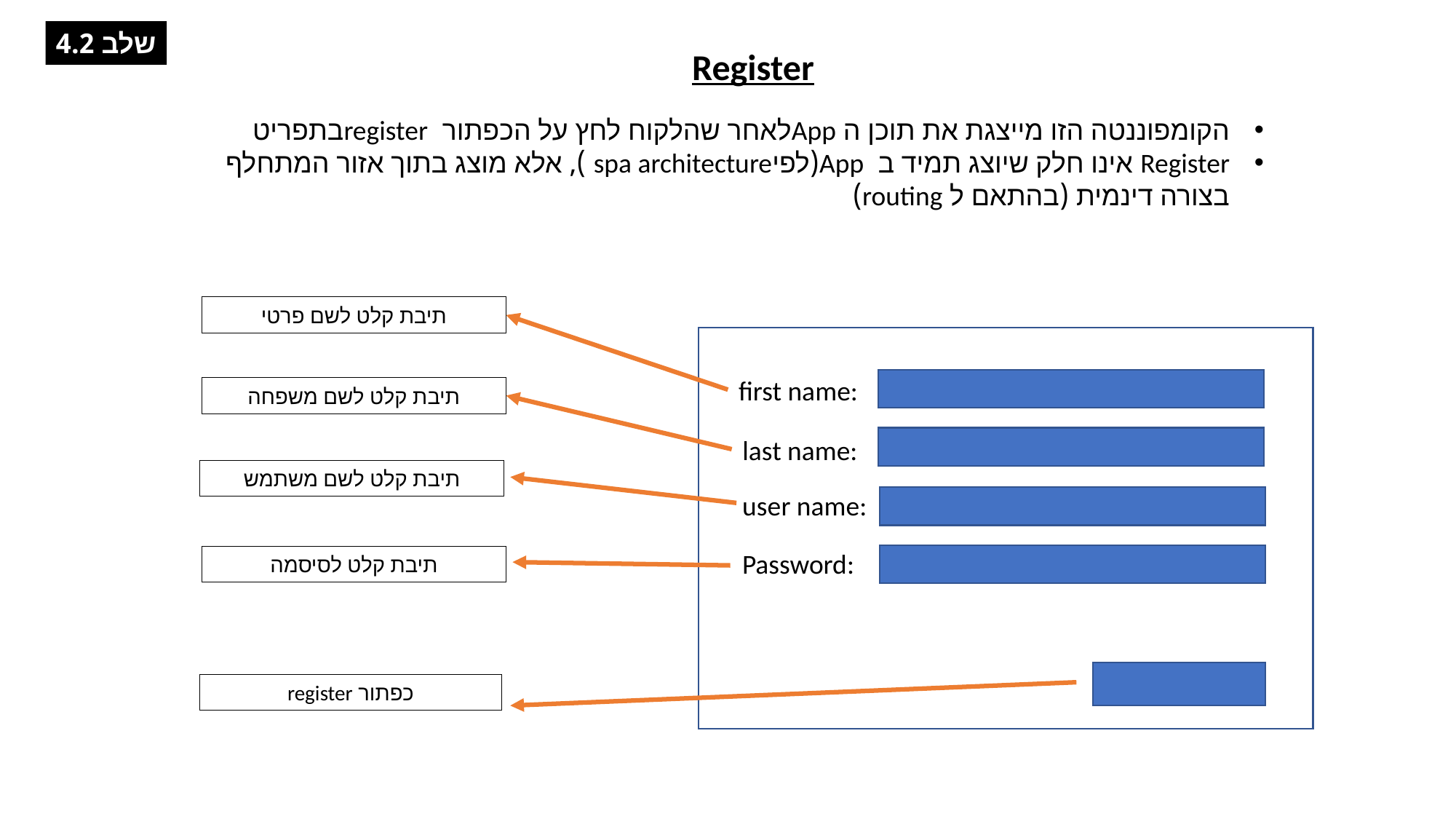

שלב 4.2
Register
הקומפוננטה הזו מייצגת את תוכן ה Appלאחר שהלקוח לחץ על הכפתור  registerבתפריט
Register אינו חלק שיוצג תמיד ב  App(לפיspa architecture ), אלא מוצג בתוך אזור המתחלף בצורה דינמית (בהתאם ל routing)
תיבת קלט לשם פרטי

first name:

תיבת קלט לשם משפחה
last name:

תיבת קלט לשם משתמש
user name:

Password:

תיבת קלט לסיסמה

כפתור register